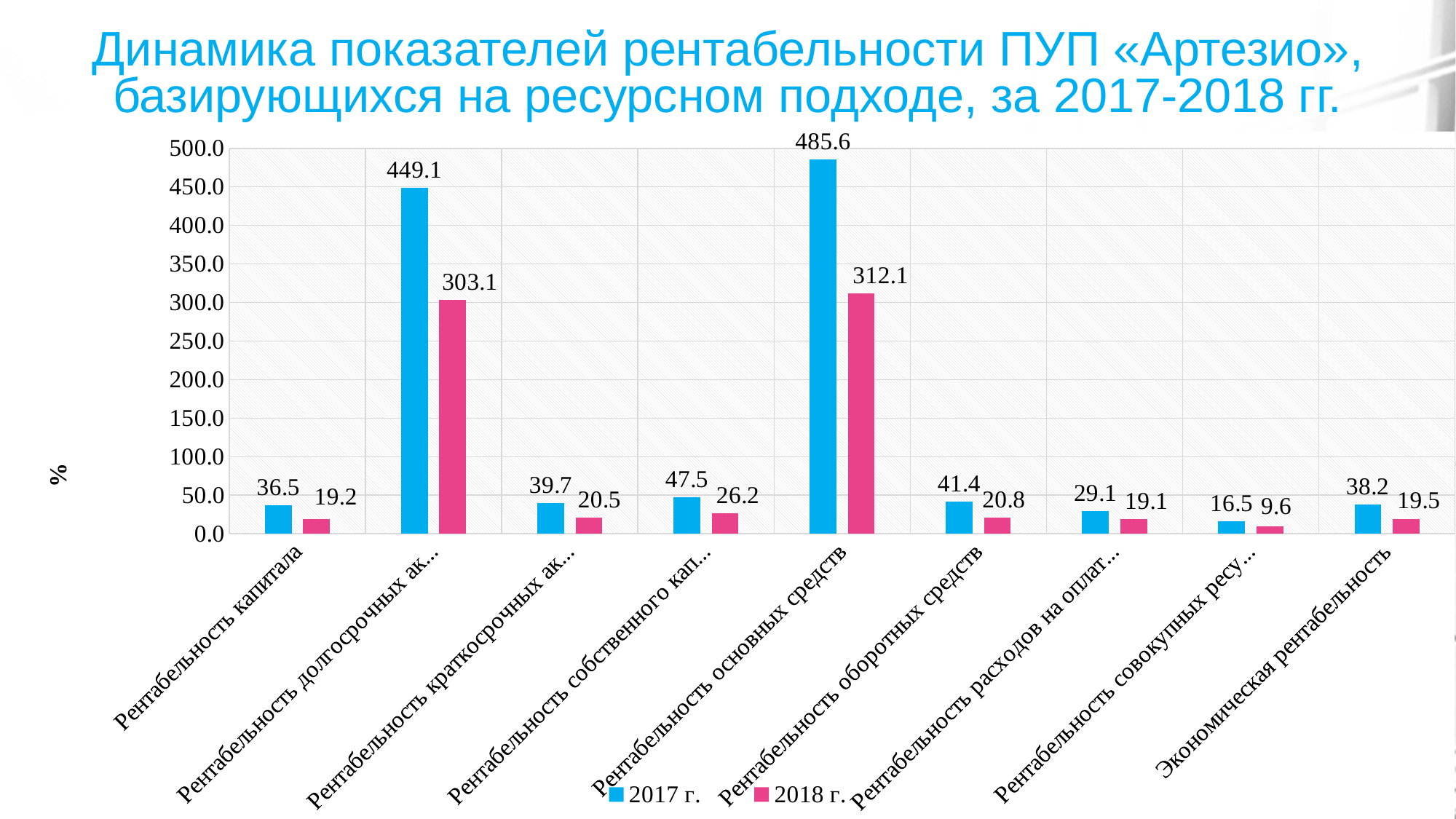

# Динамика показателей рентабельности ПУП «Артезио», базирующихся на ресурсном подходе, за 2017-2018 гг.

### Chart

| Category | 2017 г. | 2018 г. |
|---|---|---|
| Рентабельность капитала | 36.460865337870686 | 19.19476368064541 |
| Рентабельность долгосрочных активов | 449.1017964071843 | 303.125 |
| Рентабельность краткосрочных активов | 39.682539682539854 | 20.492402697651674 |
| Рентабельность собственного капитала | 47.45634016704611 | 26.169969907647605 |
| Рентабельность основных средств | 485.60794044665016 | 312.0584652862363 |
| Рентабельность оборотных средств | 41.417989417989254 | 20.81742097993012 |
| Рентабельность расходов на оплату труда | 29.062342213905815 | 19.069026601366478 |
| Рентабельность совокупных ресурсов | 16.49833920652841 | 9.6448496803873 |
| Экономическая рентабельность | 38.16302652106084 | 19.515539305301573 |